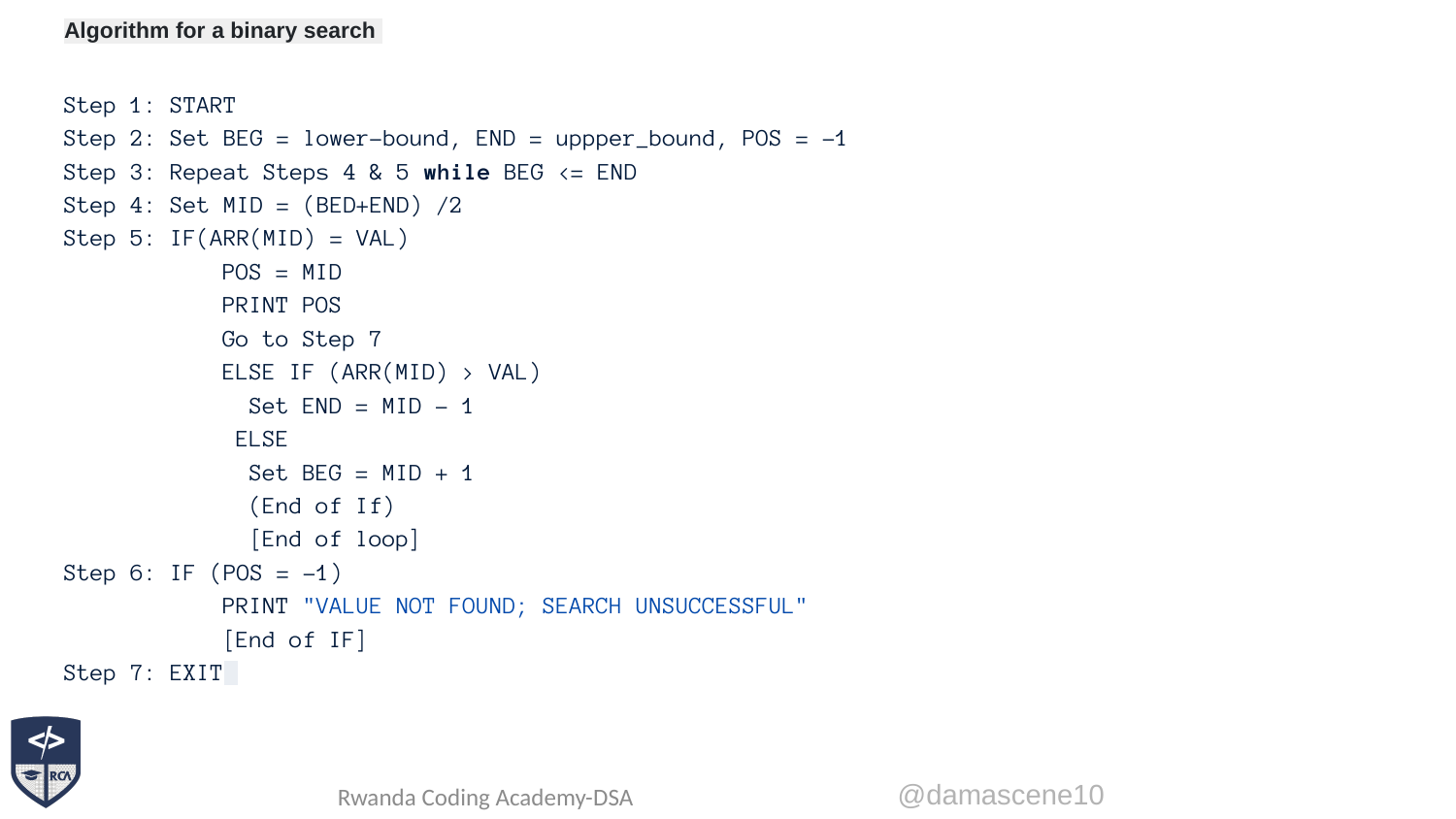

# Algorithm for a binary search
Step 1: START
Step 2: Set BEG = lower-bound, END = uppper_bound, POS = -1
Step 3: Repeat Steps 4 & 5 while BEG <= END
Step 4: Set MID = (BED+END) /2
Step 5: IF(ARR(MID) = VAL)
	 POS = MID
	 PRINT POS
	 Go to Step 7
	 ELSE IF (ARR(MID) > VAL)
	   Set END = MID - 1
	  ELSE
	   Set BEG = MID + 1
	   (End of If)
	   [End of loop]
Step 6: IF (POS = -1)
	 PRINT "VALUE NOT FOUND; SEARCH UNSUCCESSFUL"
	 [End of IF]
Step 7: EXIT